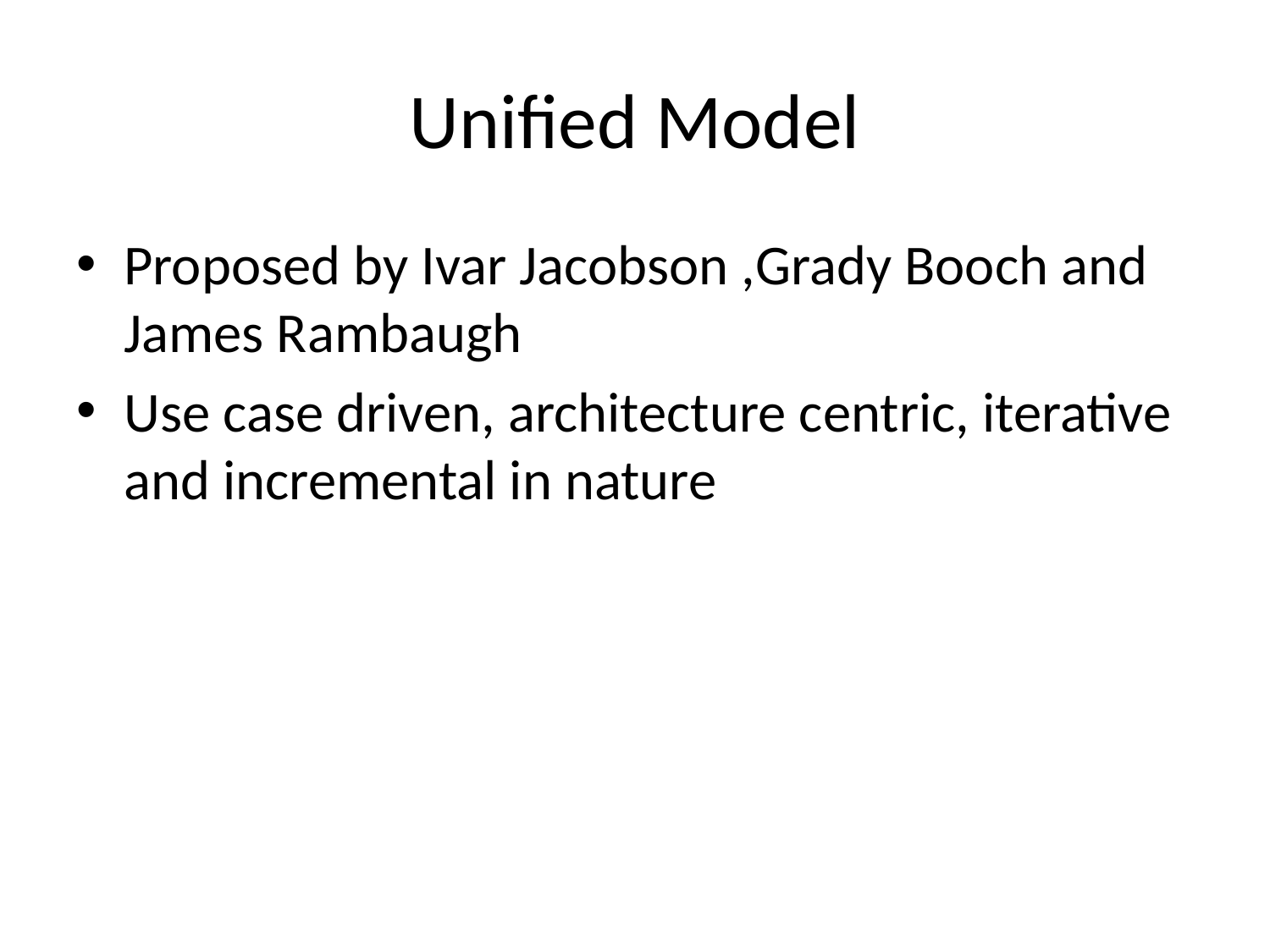

# Unified Model
Proposed by Ivar Jacobson ,Grady Booch and James Rambaugh
Use case driven, architecture centric, iterative and incremental in nature